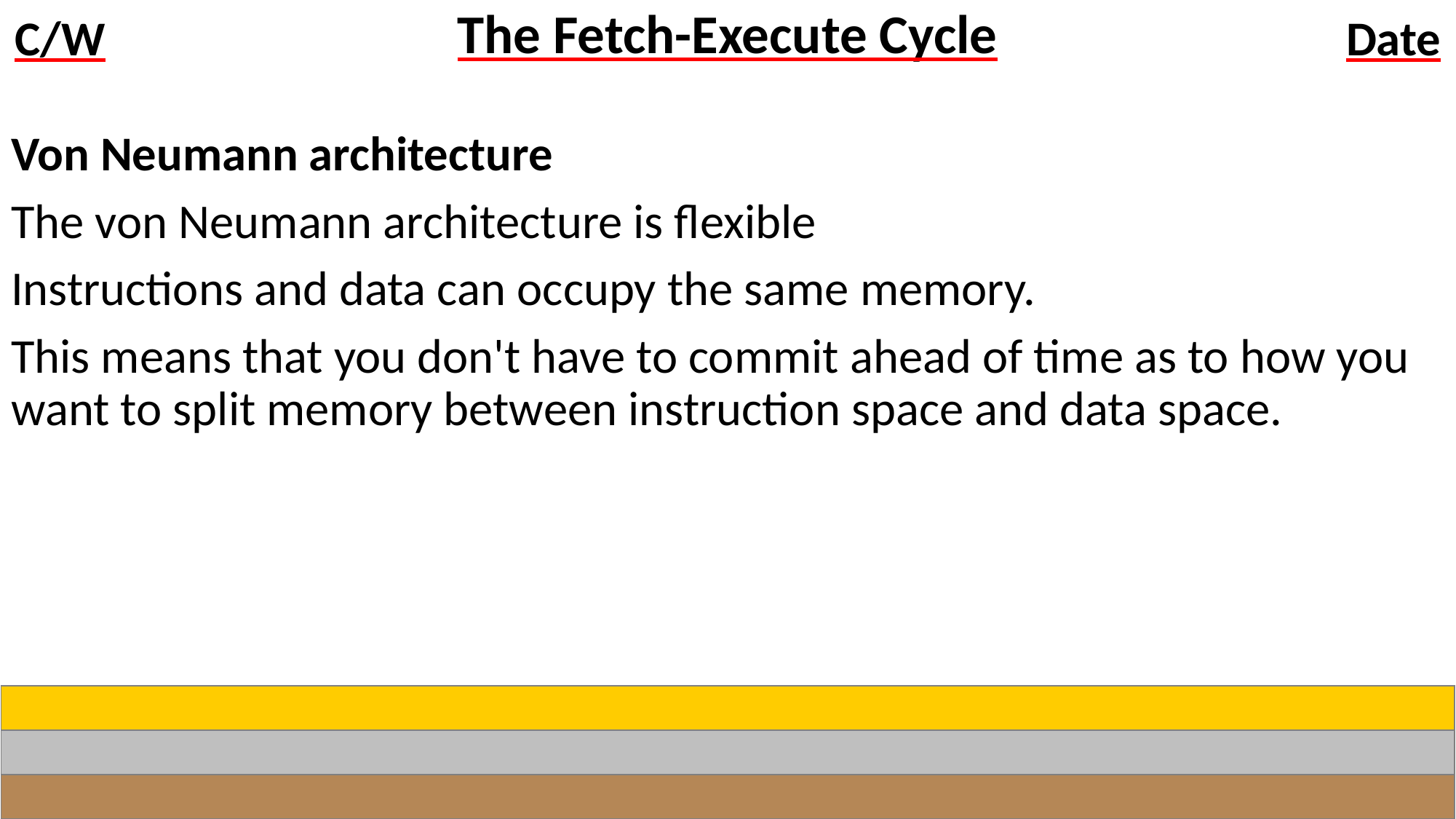

# The Fetch-Execute Cycle

Von Neumann architecture
The von Neumann architecture is flexible
Instructions and data can occupy the same memory.
This means that you don't have to commit ahead of time as to how you want to split memory between instruction space and data space.